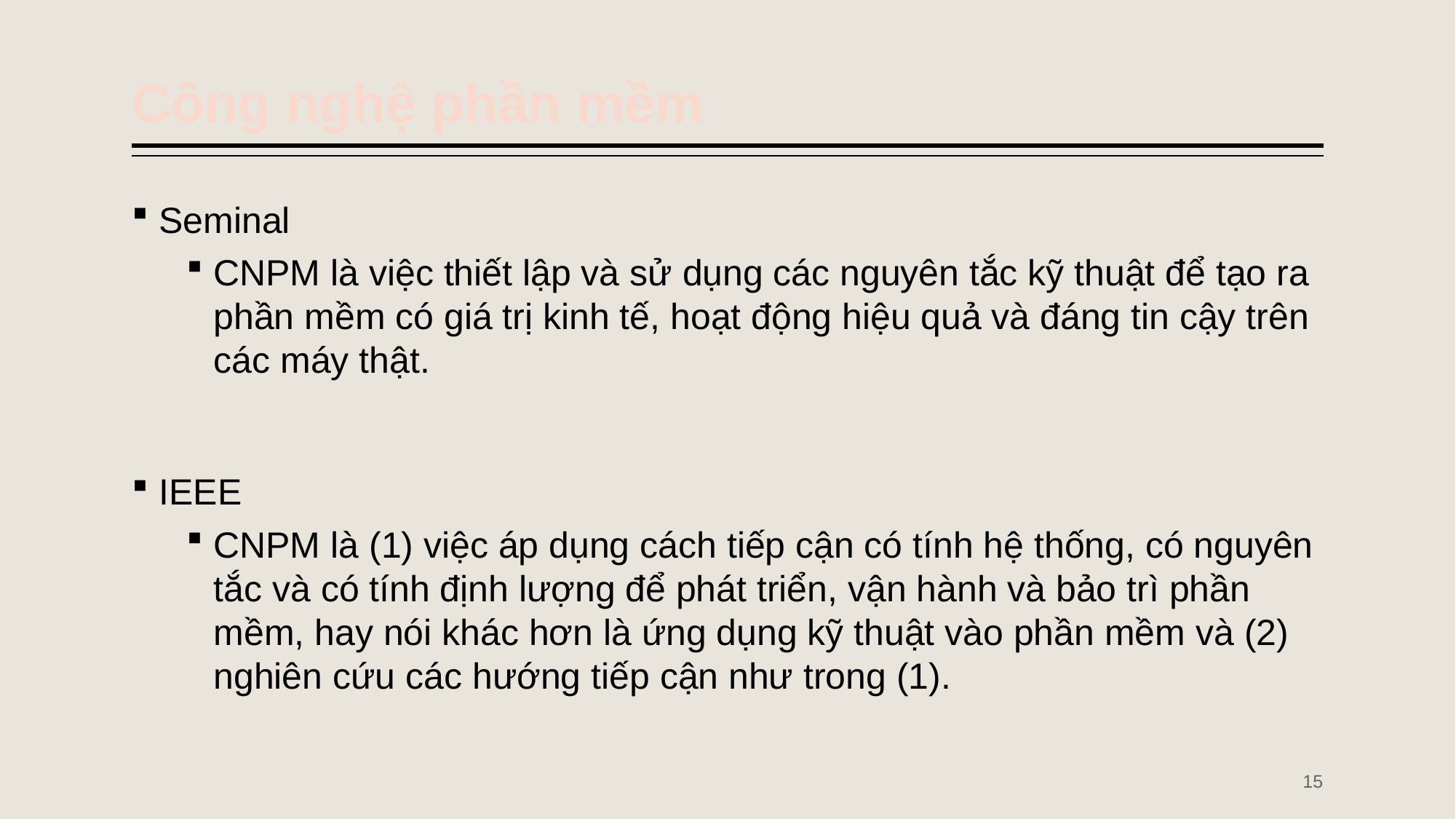

# Công nghệ phần mềm
Seminal
CNPM là việc thiết lập và sử dụng các nguyên tắc kỹ thuật để tạo ra phần mềm có giá trị kinh tế, hoạt động hiệu quả và đáng tin cậy trên các máy thật.

IEEE
CNPM là (1) việc áp dụng cách tiếp cận có tính hệ thống, có nguyên tắc và có tính định lượng để phát triển, vận hành và bảo trì phần mềm, hay nói khác hơn là ứng dụng kỹ thuật vào phần mềm và (2) nghiên cứu các hướng tiếp cận như trong (1).
15